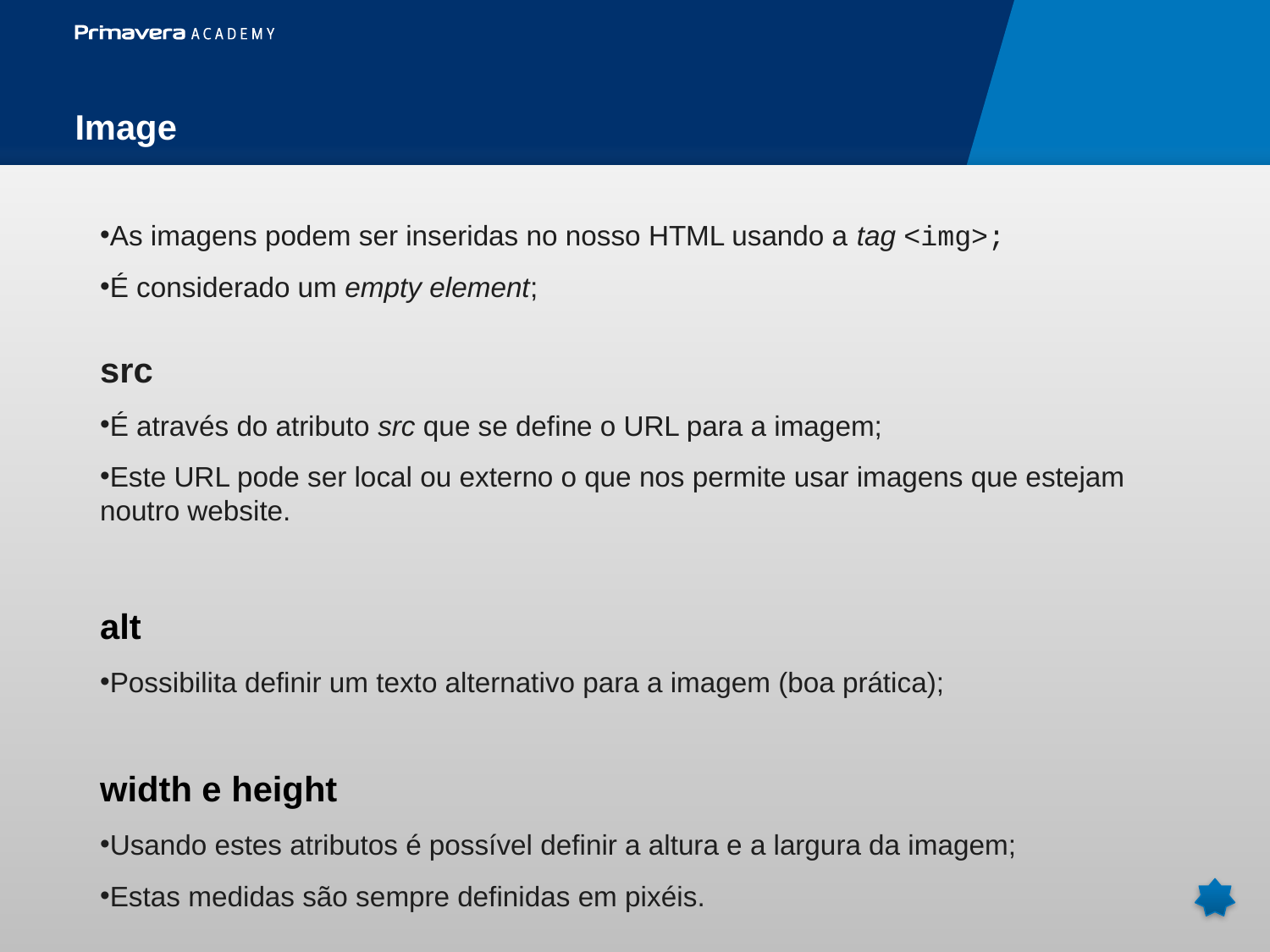

Image
As imagens podem ser inseridas no nosso HTML usando a tag <img>;
É considerado um empty element;
src
É através do atributo src que se define o URL para a imagem;
Este URL pode ser local ou externo o que nos permite usar imagens que estejam noutro website.

alt
Possibilita definir um texto alternativo para a imagem (boa prática);

width e height
Usando estes atributos é possível definir a altura e a largura da imagem;
Estas medidas são sempre definidas em pixéis.